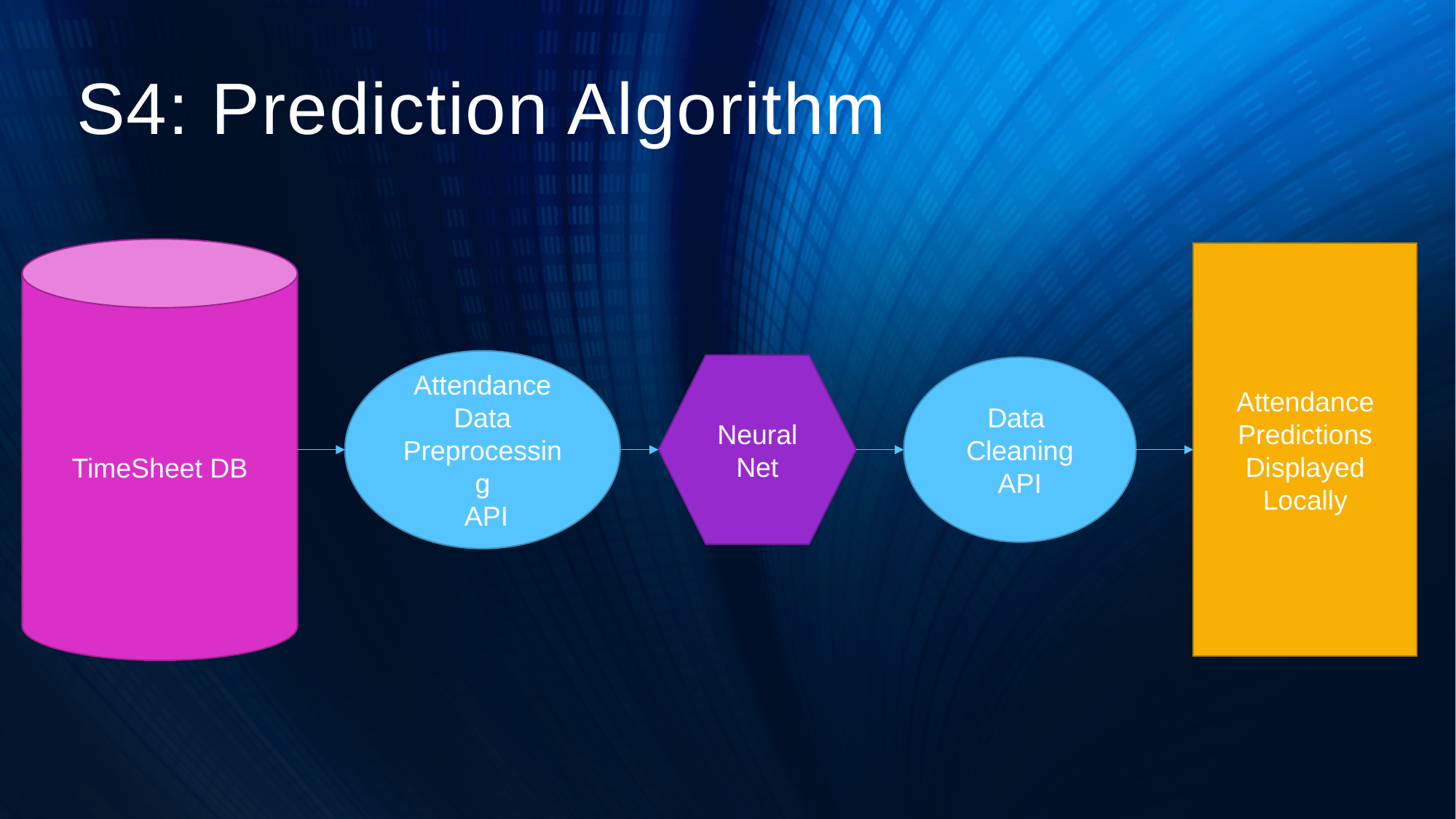

# S4: Prediction Algorithm
TimeSheet DB
Attendance Predictions Displayed Locally
Attendance Data Preprocessing
 API
Neural Net
Data
Cleaning
API